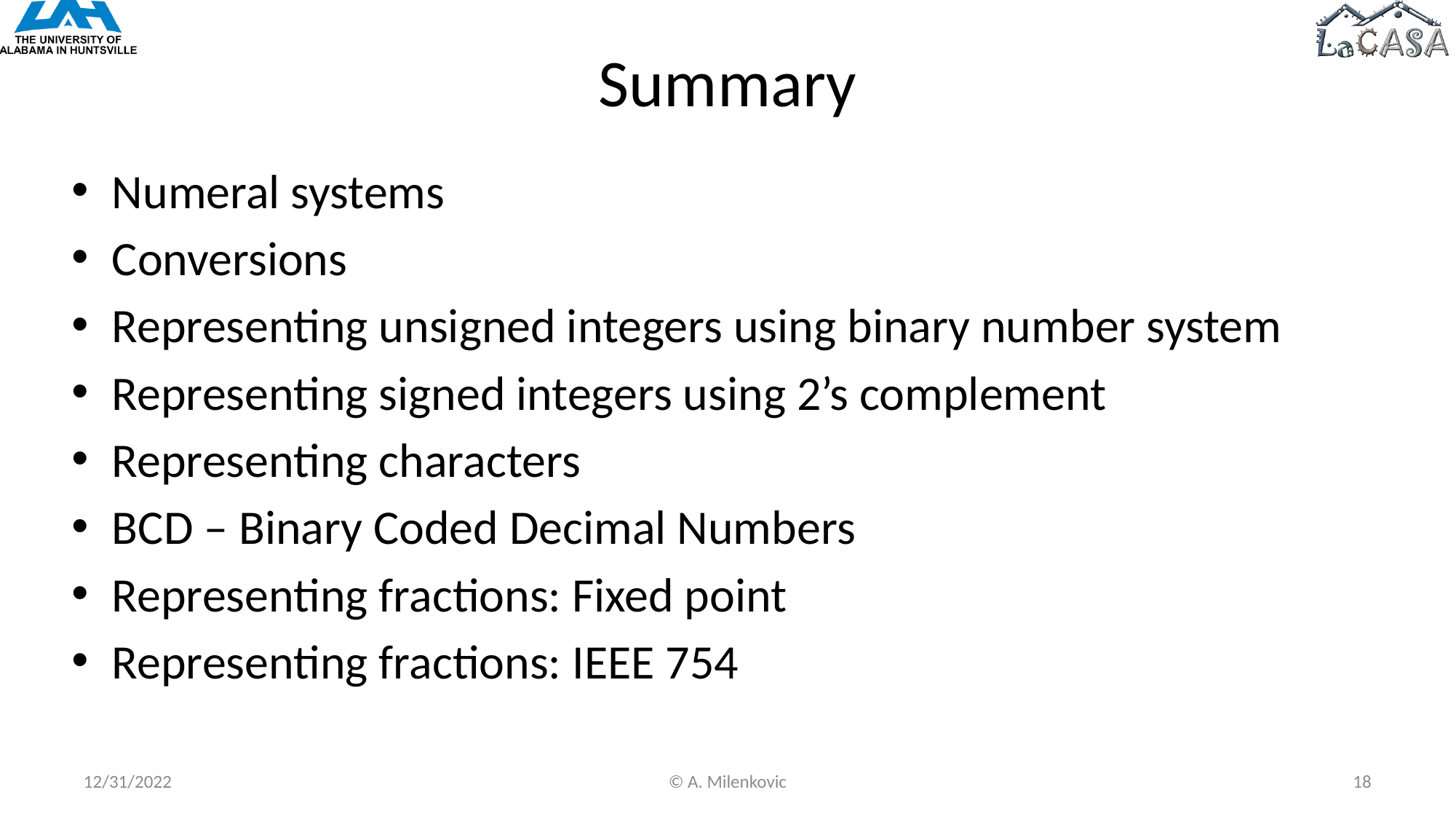

# Summary
Numeral systems
Conversions
Representing unsigned integers using binary number system
Representing signed integers using 2’s complement
Representing characters
BCD – Binary Coded Decimal Numbers
Representing fractions: Fixed point
Representing fractions: IEEE 754

12/31/2022
© A. Milenkovic
18